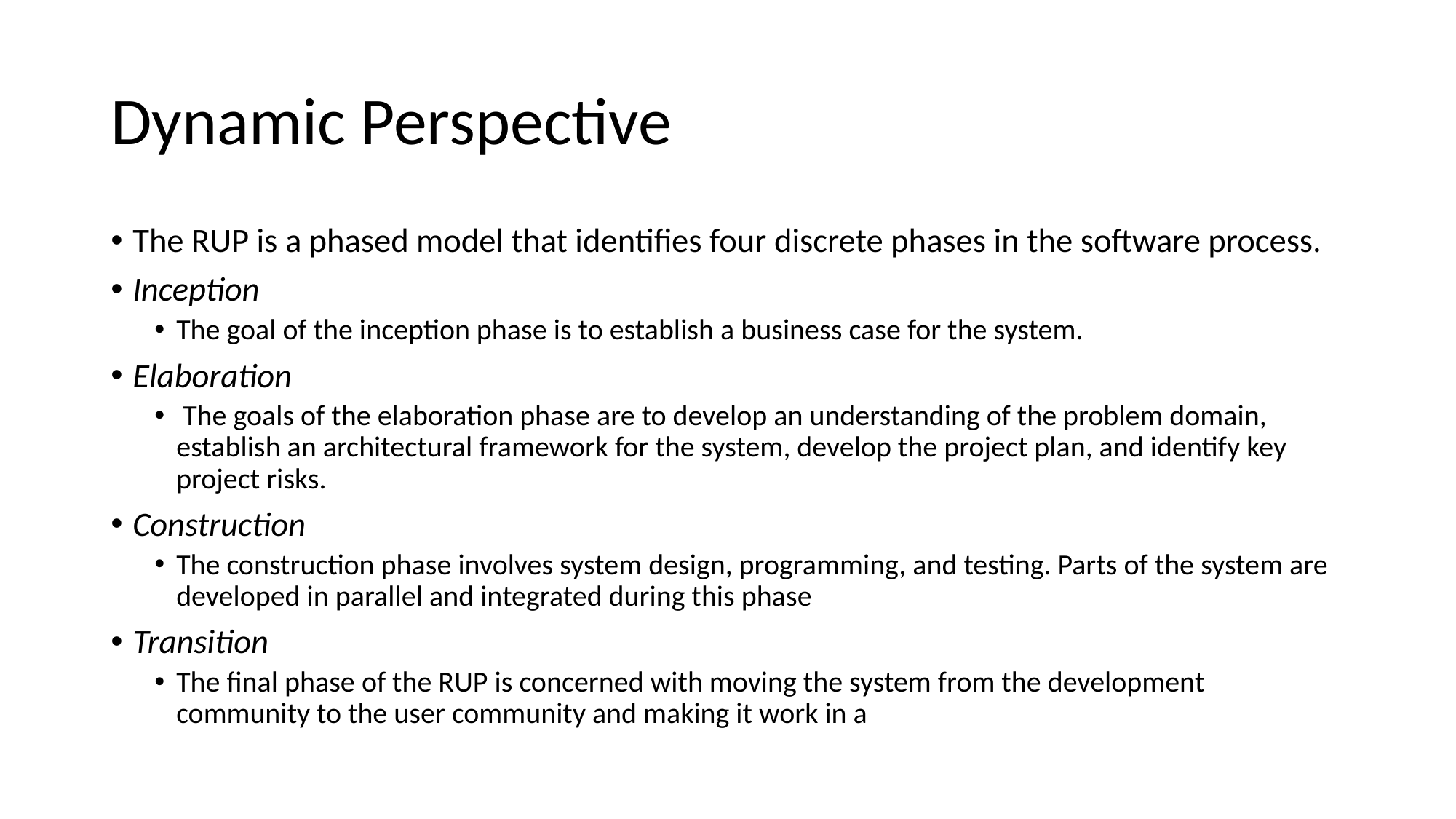

Dynamic Perspective
The RUP is a phased model that identifies four discrete phases in the software process.
Inception
The goal of the inception phase is to establish a business case for the system.
Elaboration
 The goals of the elaboration phase are to develop an understanding of the problem domain, establish an architectural framework for the system, develop the project plan, and identify key project risks.
Construction
The construction phase involves system design, programming, and testing. Parts of the system are developed in parallel and integrated during this phase
Transition
The final phase of the RUP is concerned with moving the system from the development community to the user community and making it work in a